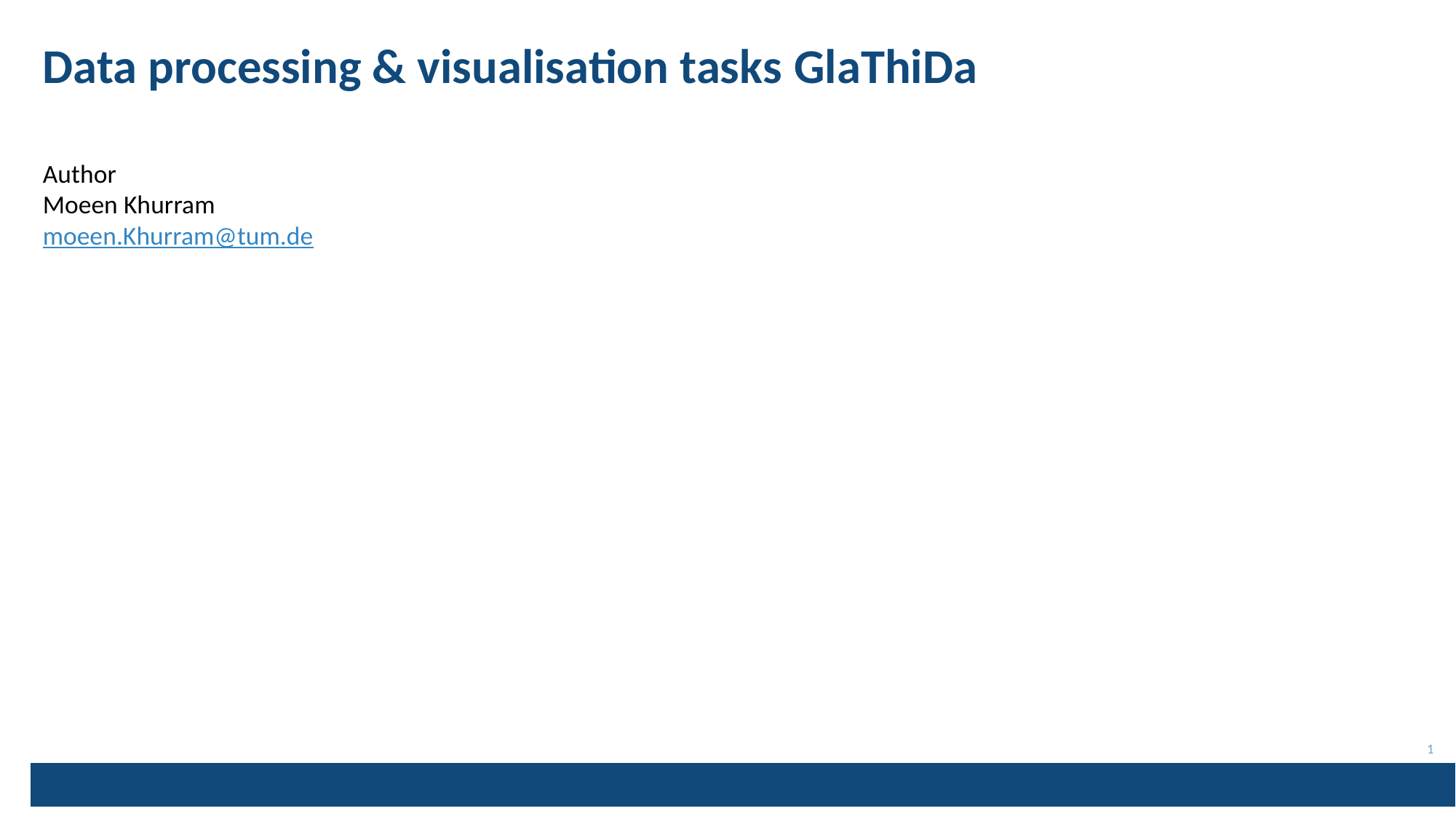

# Data processing & visualisation tasks GlaThiDa
Author
Moeen Khurram
moeen.Khurram@tum.de

1